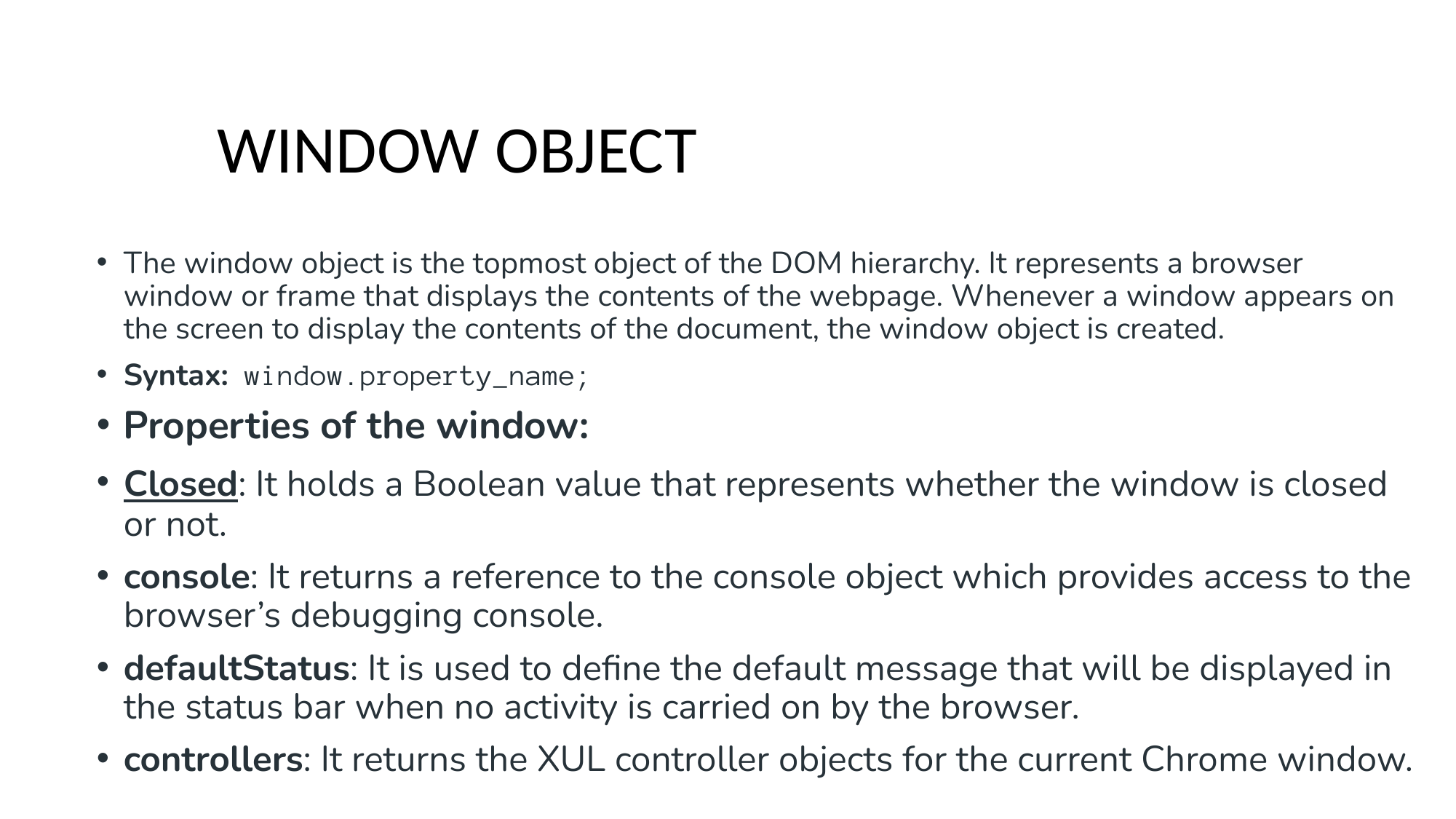

# WINDOW OBJECT

The window object is the topmost object of the DOM hierarchy. It represents a browser window or frame that displays the contents of the webpage. Whenever a window appears on the screen to display the contents of the document, the window object is created.
Syntax:  window.property_name;
Properties of the window:
Closed: It holds a Boolean value that represents whether the window is closed or not.
console: It returns a reference to the console object which provides access to the browser’s debugging console.
defaultStatus: It is used to define the default message that will be displayed in the status bar when no activity is carried on by the browser.
controllers: It returns the XUL controller objects for the current Chrome window.